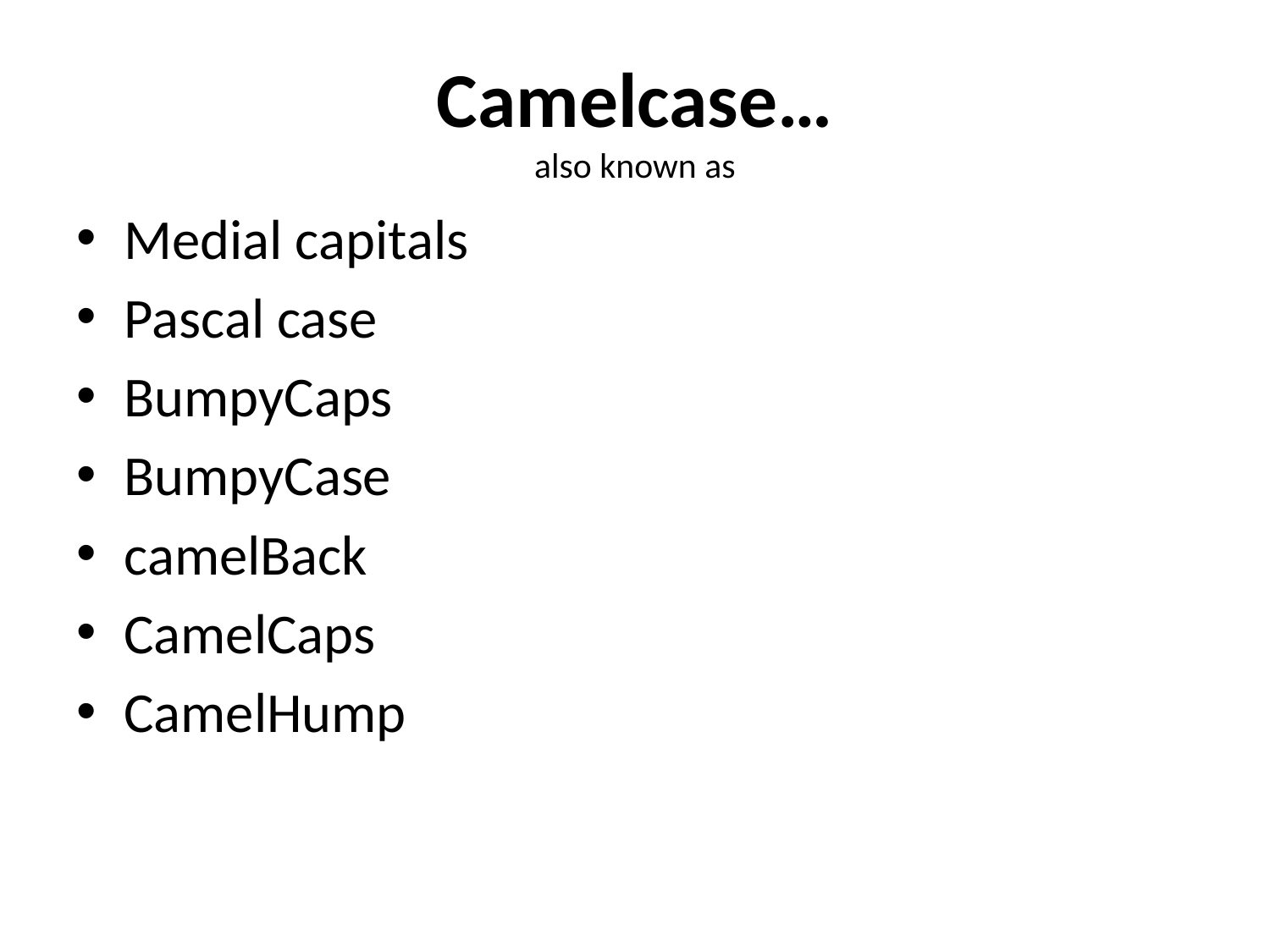

# Camelcase… also known as
Medial capitals
Pascal case
BumpyCaps
BumpyCase
camelBack
CamelCaps
CamelHump